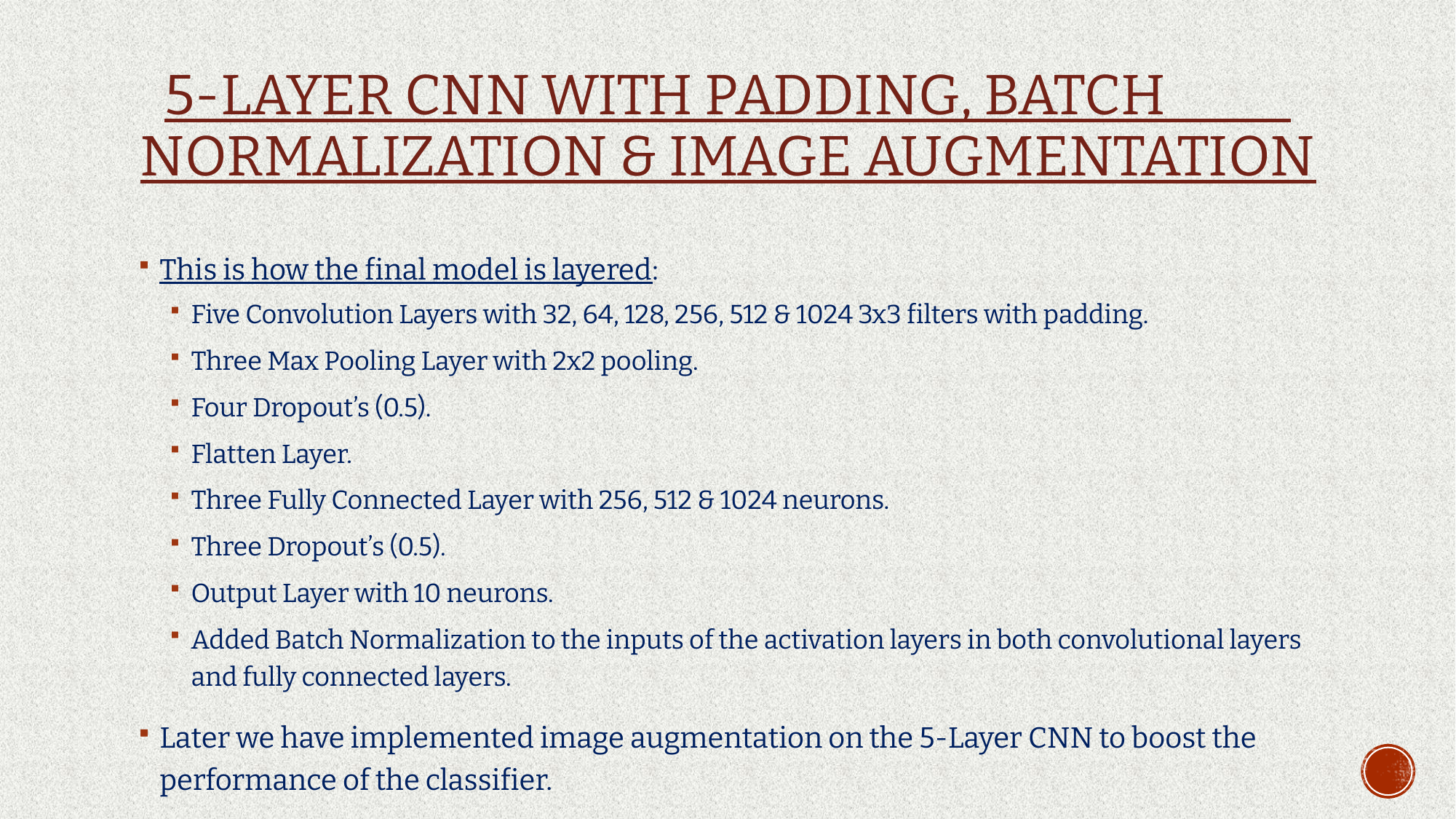

# 5-Layer CNN with Padding, Batch            Normalization & Image augmentation
This is how the final model is layered:
Five Convolution Layers with 32, 64, 128, 256, 512 & 1024 3x3 filters with padding.
Three Max Pooling Layer with 2x2 pooling.
Four Dropout’s (0.5).
Flatten Layer.
Three Fully Connected Layer with 256, 512 & 1024 neurons.
Three Dropout’s (0.5).
Output Layer with 10 neurons.
Added Batch Normalization to the inputs of the activation layers in both convolutional layers and fully connected layers.
Later we have implemented image augmentation on the 5-Layer CNN to boost the performance of the classifier.